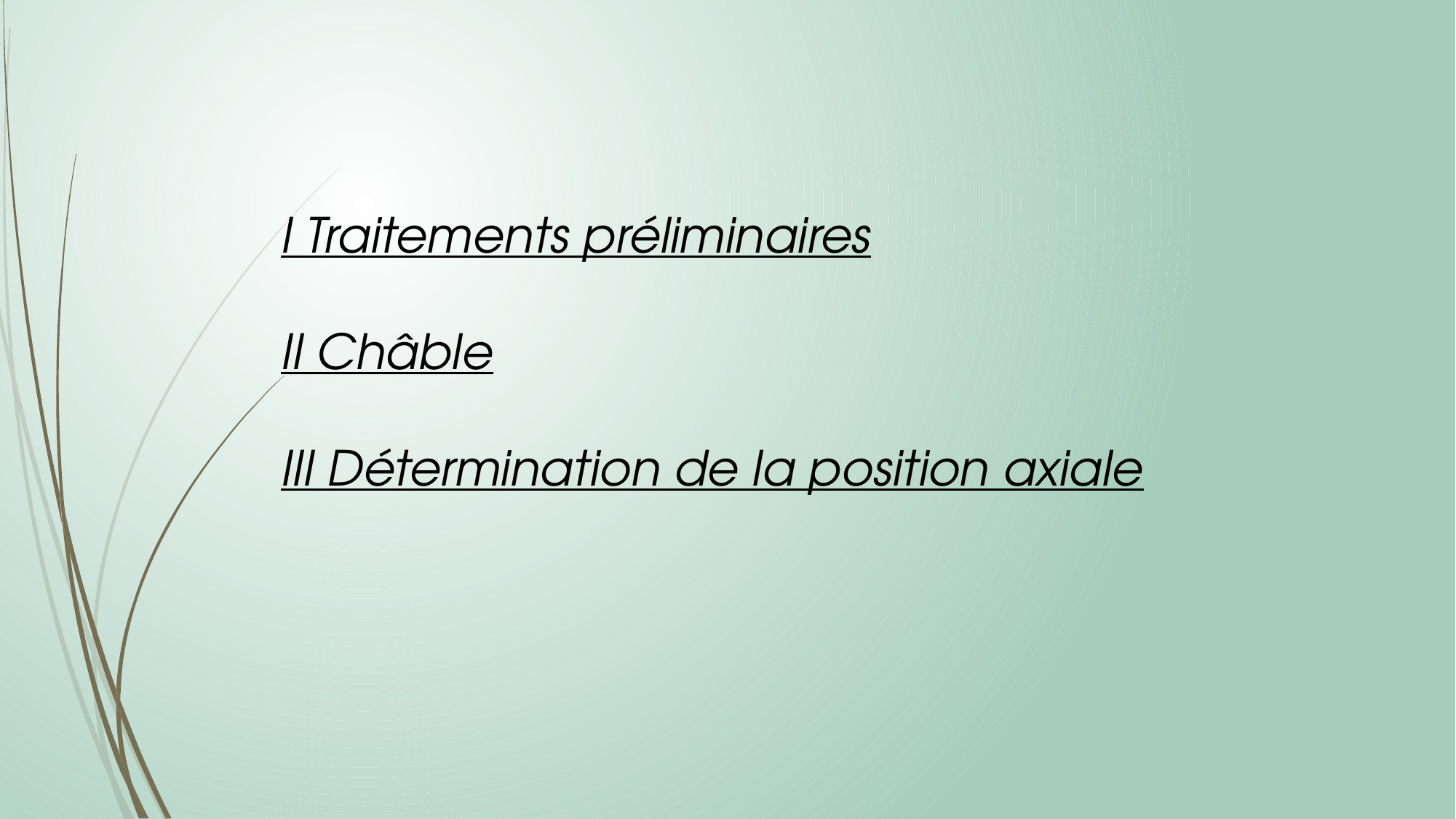

I Traitements préliminaires

II Châble

III Détermination de la position axiale